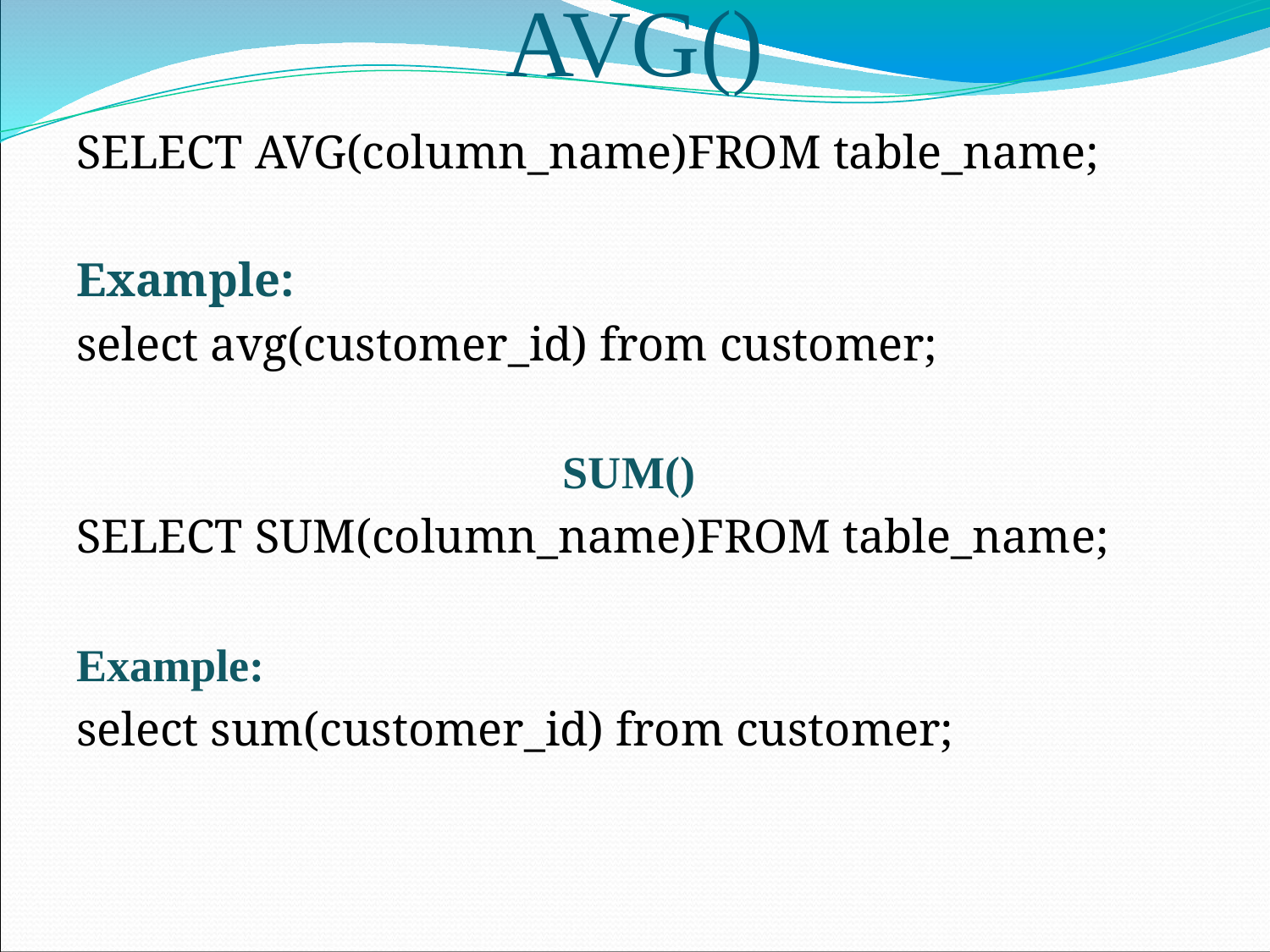

# AVG()
SELECT AVG(column_name)FROM table_name;

Example:
select avg(customer_id) from customer;

SUM()
SELECT SUM(column_name)FROM table_name;

Example:
select sum(customer_id) from customer;